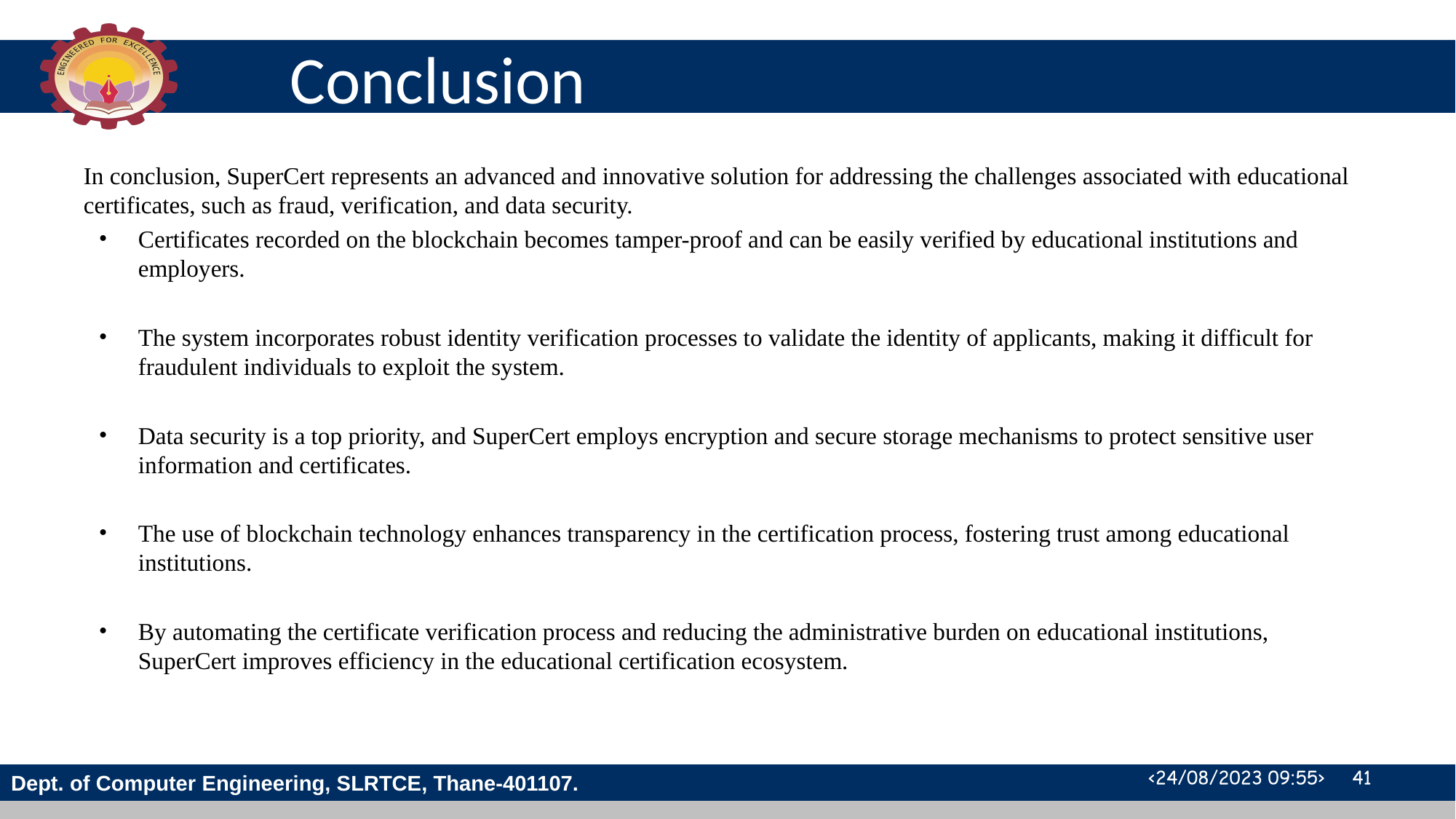

# Conclusion
In conclusion, SuperCert represents an advanced and innovative solution for addressing the challenges associated with educational certificates, such as fraud, verification, and data security.
Certificates recorded on the blockchain becomes tamper-proof and can be easily verified by educational institutions and employers.

The system incorporates robust identity verification processes to validate the identity of applicants, making it difficult for fraudulent individuals to exploit the system.

Data security is a top priority, and SuperCert employs encryption and secure storage mechanisms to protect sensitive user information and certificates.

The use of blockchain technology enhances transparency in the certification process, fostering trust among educational institutions.

By automating the certificate verification process and reducing the administrative burden on educational institutions, SuperCert improves efficiency in the educational certification ecosystem.
<24/08/2023 09:55>     41